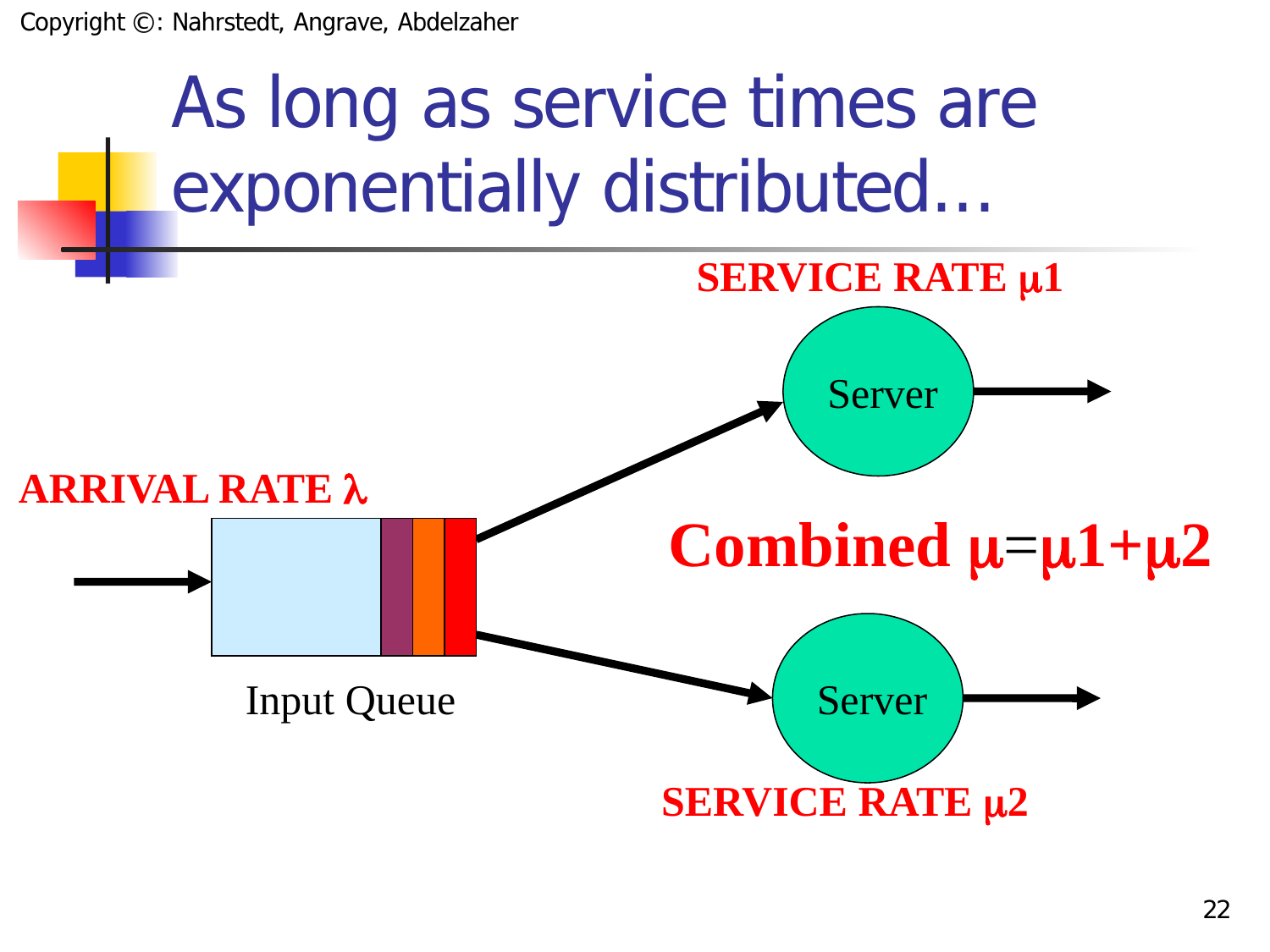

Copyright ©: Nahrstedt, Angrave, Abdelzaher
# As long as service times are exponentially distributed...
SERVICE RATE μ1

Server

ARRIVAL RATE λ
Combined μ=μ1+μ2

Server

Input Queue

SERVICE RATE μ2
22